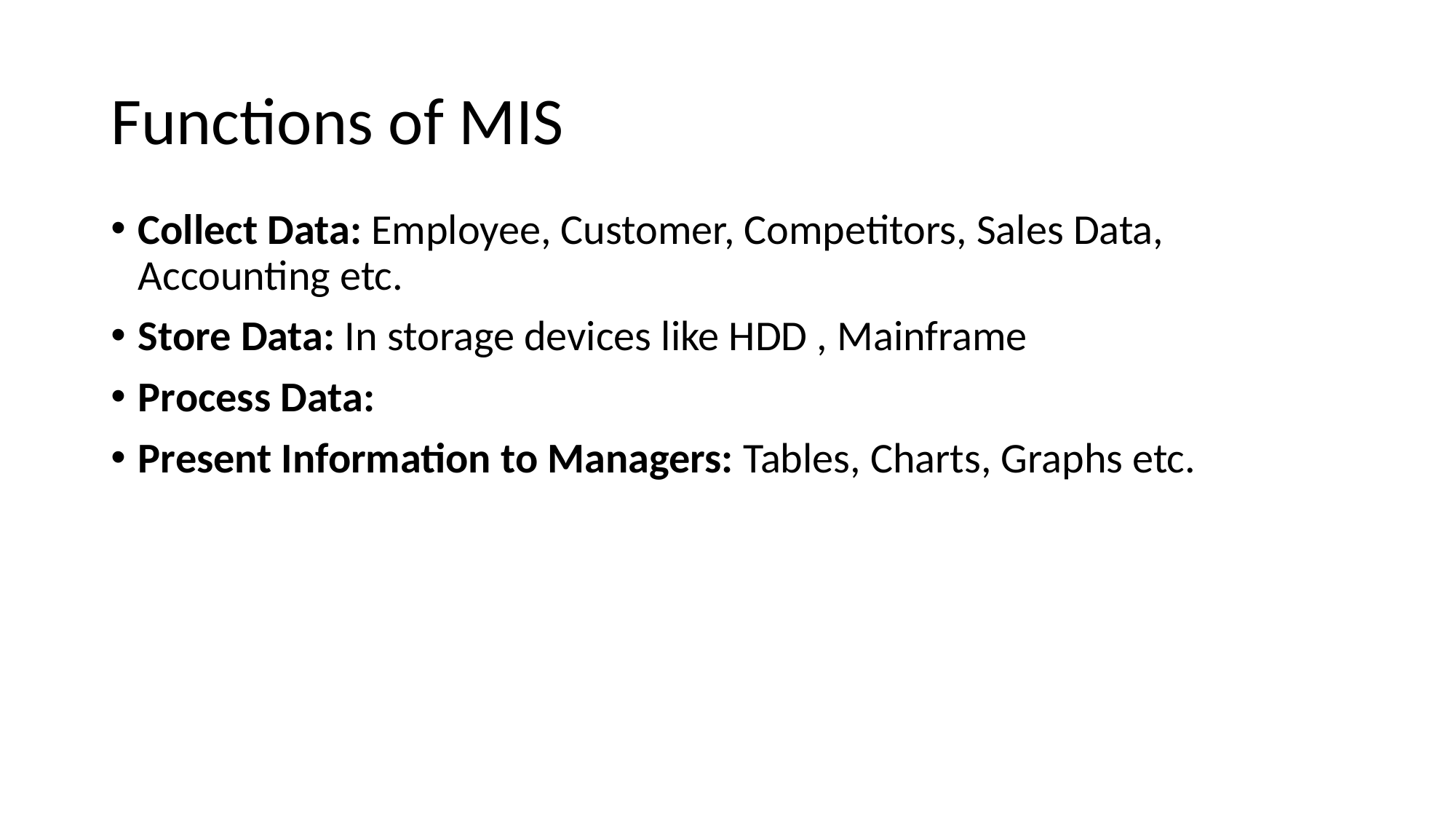

# Functions of MIS
Collect Data: Employee, Customer, Competitors, Sales Data, Accounting etc.
Store Data: In storage devices like HDD , Mainframe
Process Data:
Present Information to Managers: Tables, Charts, Graphs etc.